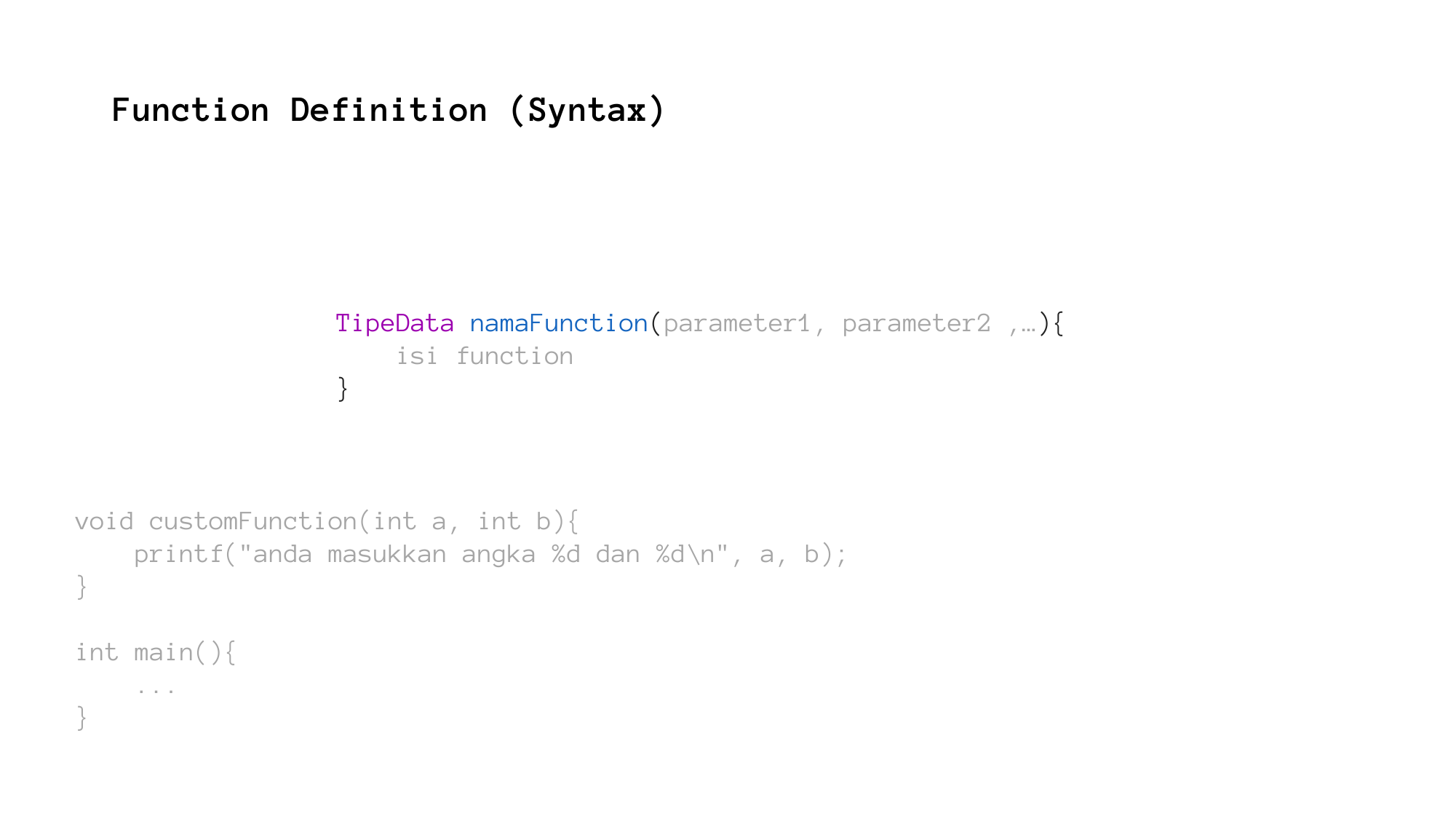

Function Definition (Syntax)
TipeData namaFunction(parameter1, parameter2 ,…){
    isi function
}
void customFunction(int a, int b){
    printf("anda masukkan angka %d dan %d\n", a, b);
}
int main(){
    ...
}